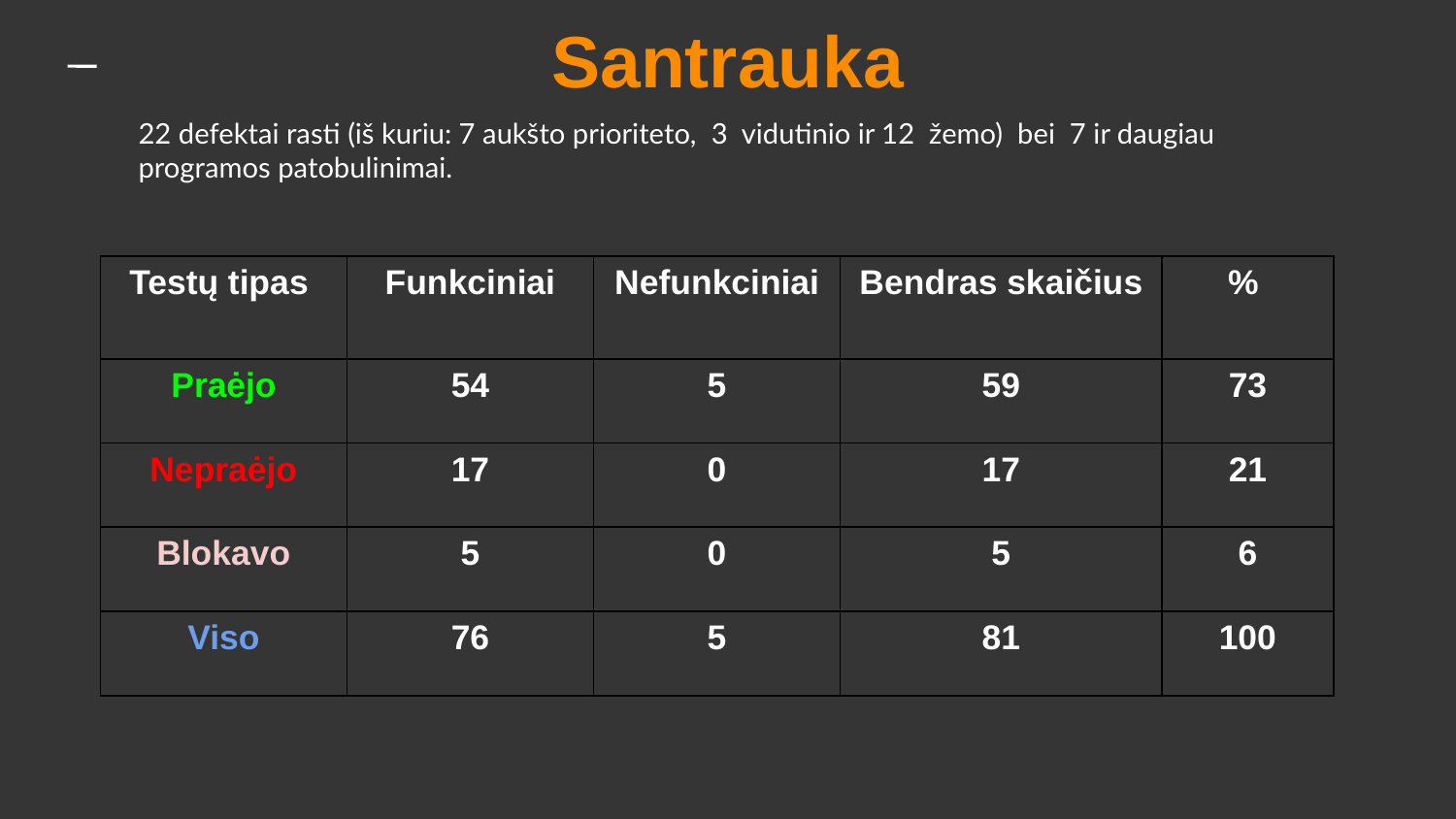

Santrauka
22 defektai rasti (iš kuriu: 7 aukšto prioriteto,  3  vidutinio ir 12  žemo)  bei  7 ir daugiau  programos patobulinimai.
| Testų tipas | Funkciniai | Nefunkciniai | Bendras skaičius | % |
| --- | --- | --- | --- | --- |
| Praėjo | 54 | 5 | 59 | 73 |
| Nepraėjo | 17 | 0 | 17 | 21 |
| Blokavo | 5 | 0 | 5 | 6 |
| Viso | 76 | 5 | 81 | 100 |